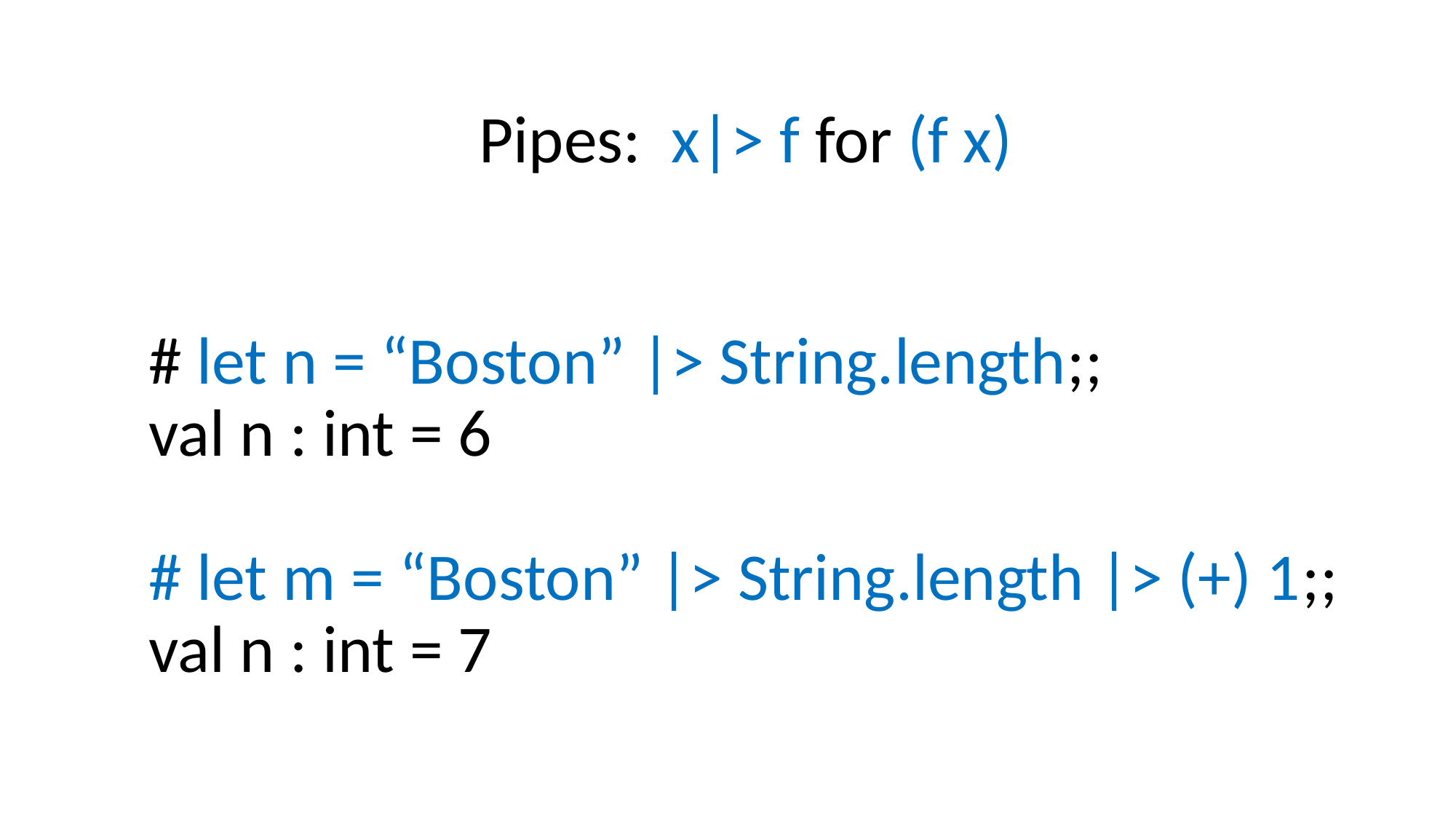

Pipes:  x|> f for (f x)
# # let n = “Boston” |> String.length;; val n : int = 6 # let m = “Boston” |> String.length |> (+) 1;; val n : int = 7